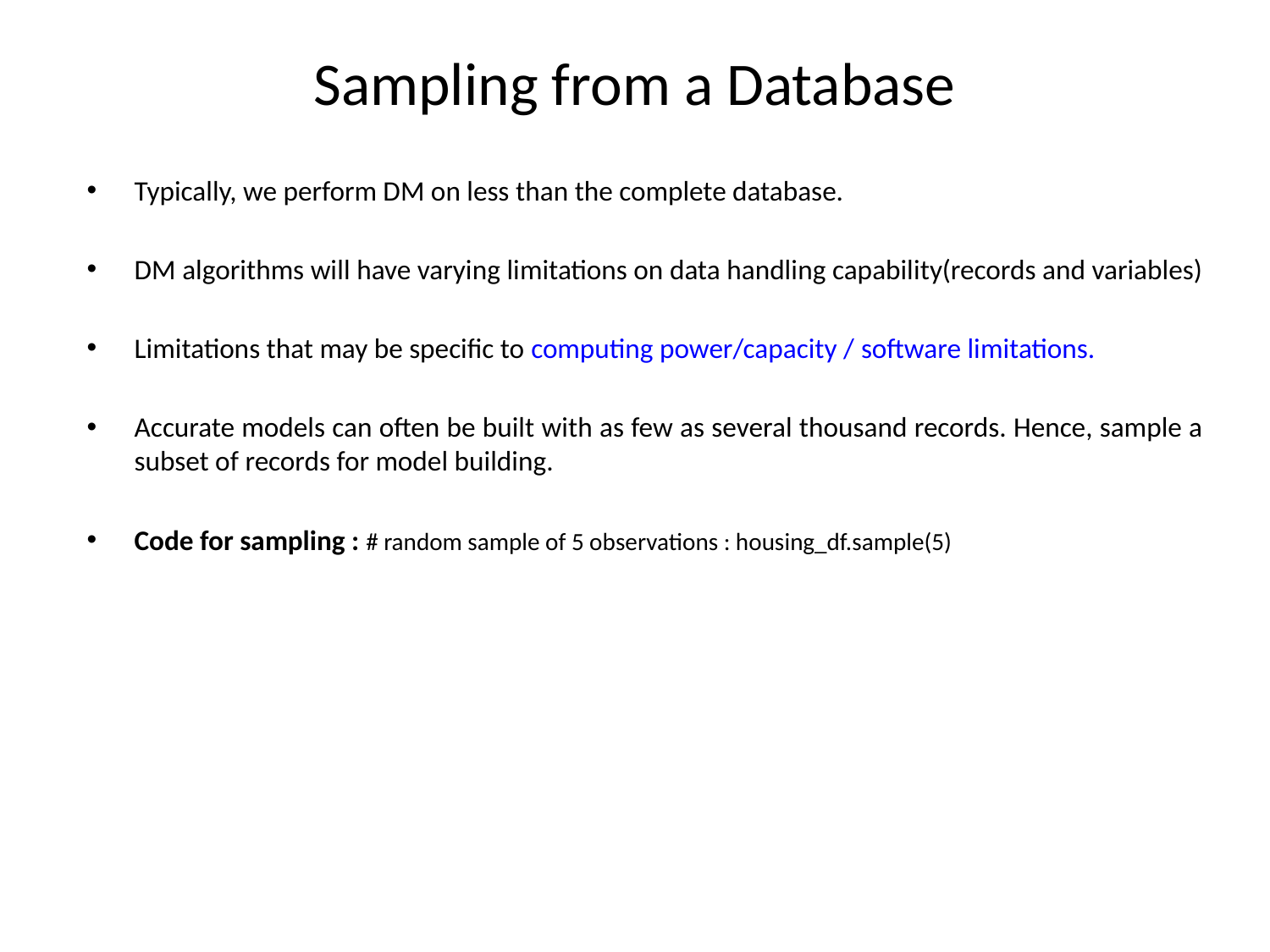

# Sampling from a Database

Typically, we perform DM on less than the complete database.

DM algorithms will have varying limitations on data handling capability(records and variables)

Limitations that may be specific to computing power/capacity / software limitations.

Accurate models can often be built with as few as several thousand records. Hence, sample a subset of records for model building.

Code for sampling : # random sample of 5 observations : housing_df.sample(5)